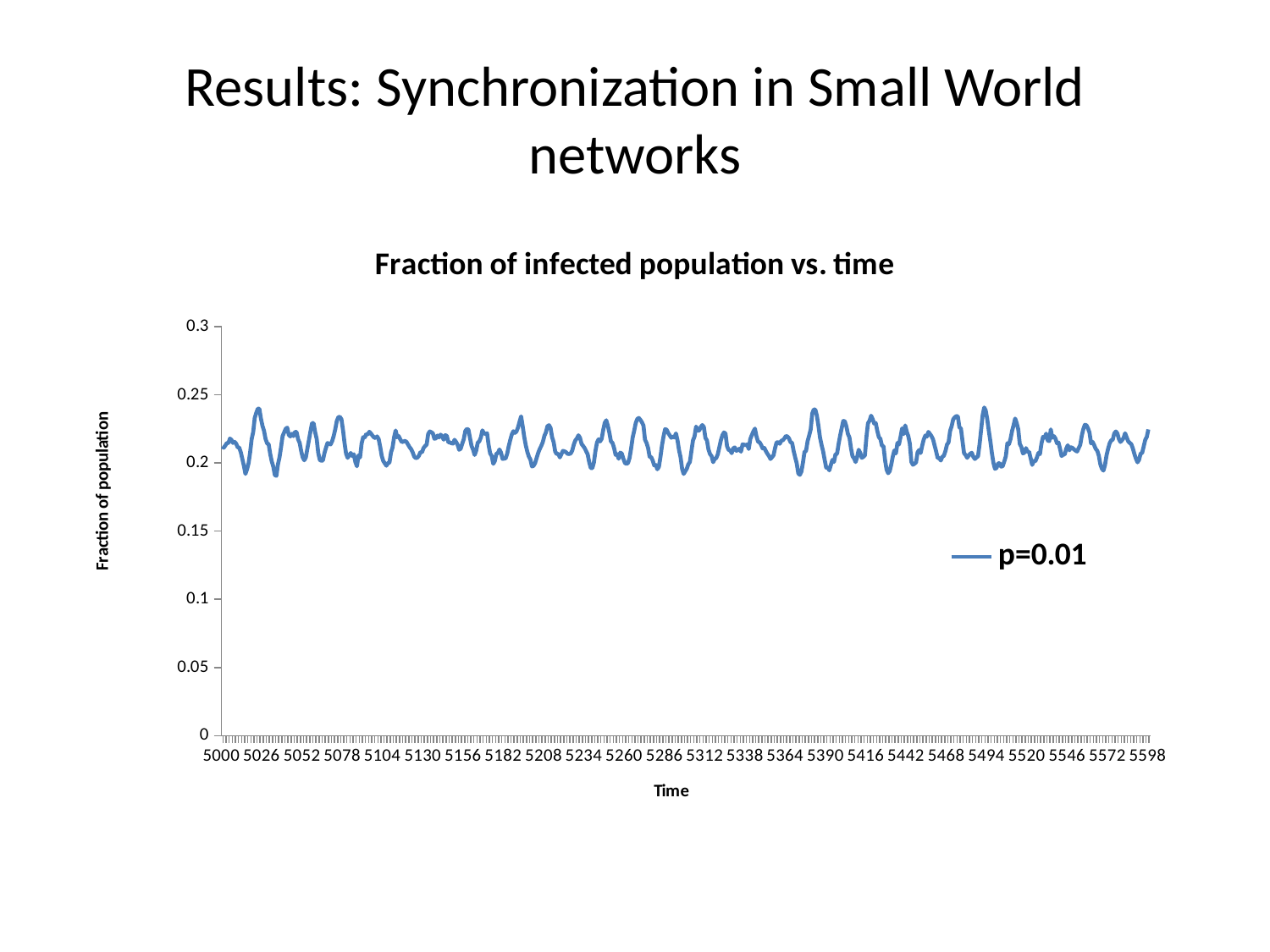

# Results: Synchronization in Small World networks

[unsupported chart]